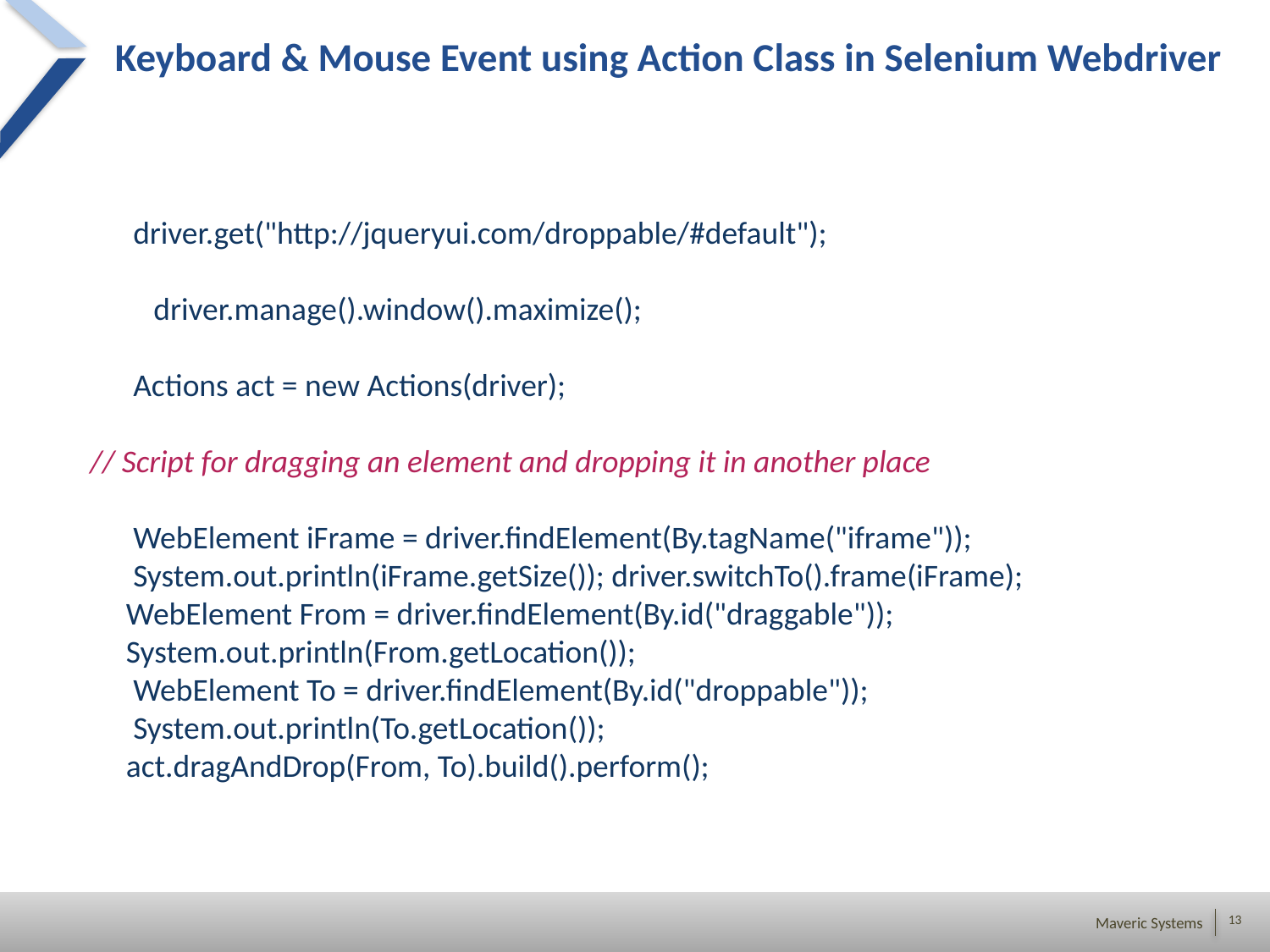

# Keyboard & Mouse Event using Action Class in Selenium Webdriver

      driver.get("http://jqueryui.com/droppable/#default");

driver.manage().window().maximize();

      Actions act = new Actions(driver);

// Script for dragging an element and dropping it in another place

      WebElement iFrame = driver.findElement(By.tagName("iframe"));
      System.out.println(iFrame.getSize()); driver.switchTo().frame(iFrame);
     WebElement From = driver.findElement(By.id("draggable"));
     System.out.println(From.getLocation());
      WebElement To = driver.findElement(By.id("droppable"));
      System.out.println(To.getLocation());
     act.dragAndDrop(From, To).build().perform();